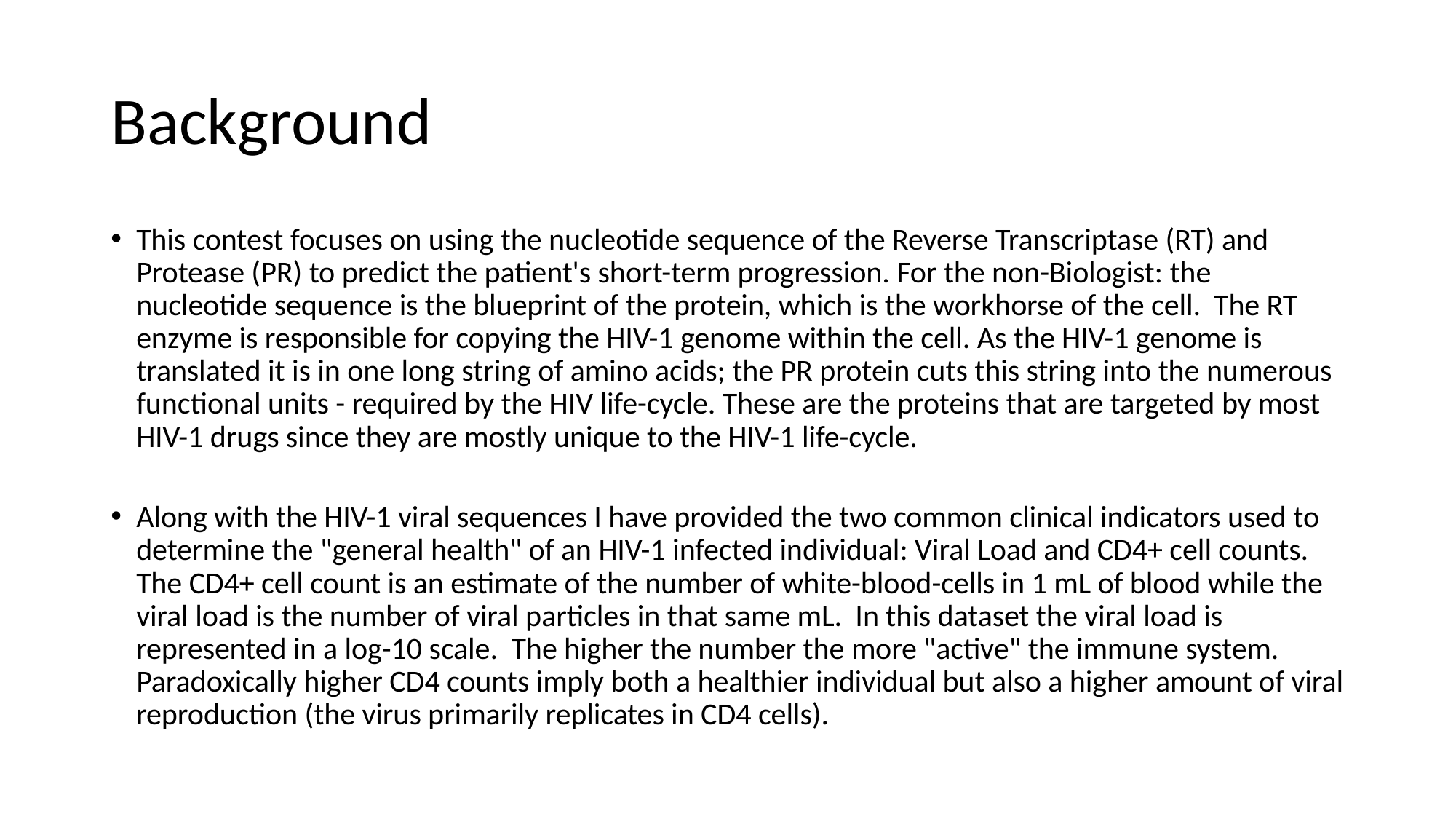

# Background
This contest focuses on using the nucleotide sequence of the Reverse Transcriptase (RT) and Protease (PR) to predict the patient's short-term progression. For the non-Biologist: the nucleotide sequence is the blueprint of the protein, which is the workhorse of the cell.  The RT enzyme is responsible for copying the HIV-1 genome within the cell. As the HIV-1 genome is translated it is in one long string of amino acids; the PR protein cuts this string into the numerous functional units - required by the HIV life-cycle. These are the proteins that are targeted by most HIV-1 drugs since they are mostly unique to the HIV-1 life-cycle.
Along with the HIV-1 viral sequences I have provided the two common clinical indicators used to determine the "general health" of an HIV-1 infected individual: Viral Load and CD4+ cell counts.  The CD4+ cell count is an estimate of the number of white-blood-cells in 1 mL of blood while the viral load is the number of viral particles in that same mL.  In this dataset the viral load is represented in a log-10 scale.  The higher the number the more "active" the immune system. Paradoxically higher CD4 counts imply both a healthier individual but also a higher amount of viral reproduction (the virus primarily replicates in CD4 cells).